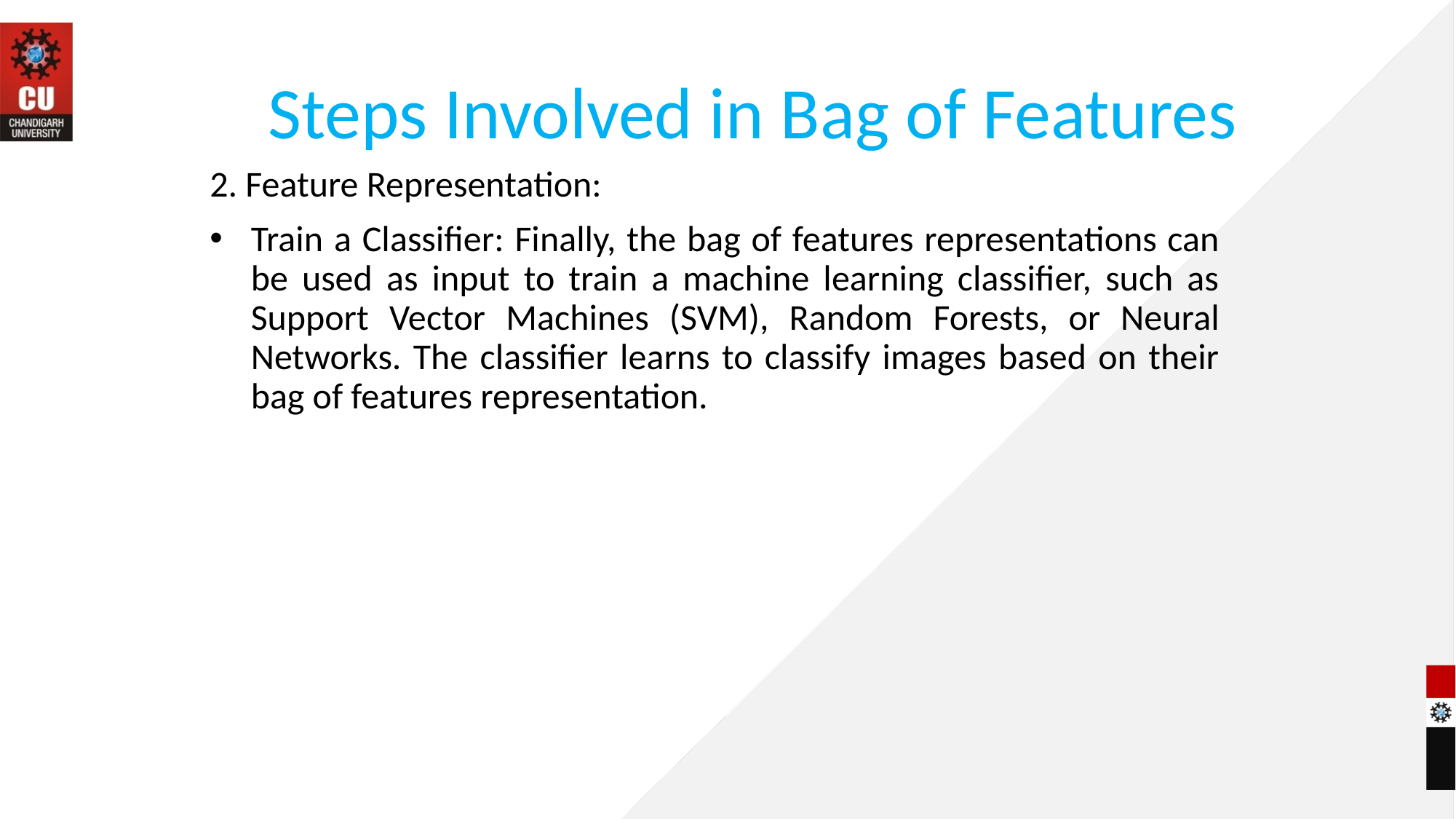

# Steps Involved in Bag of Features
2. Feature Representation:
Train a Classifier: Finally, the bag of features representations can be used as input to train a machine learning classifier, such as Support Vector Machines (SVM), Random Forests, or Neural Networks. The classifier learns to classify images based on their bag of features representation.